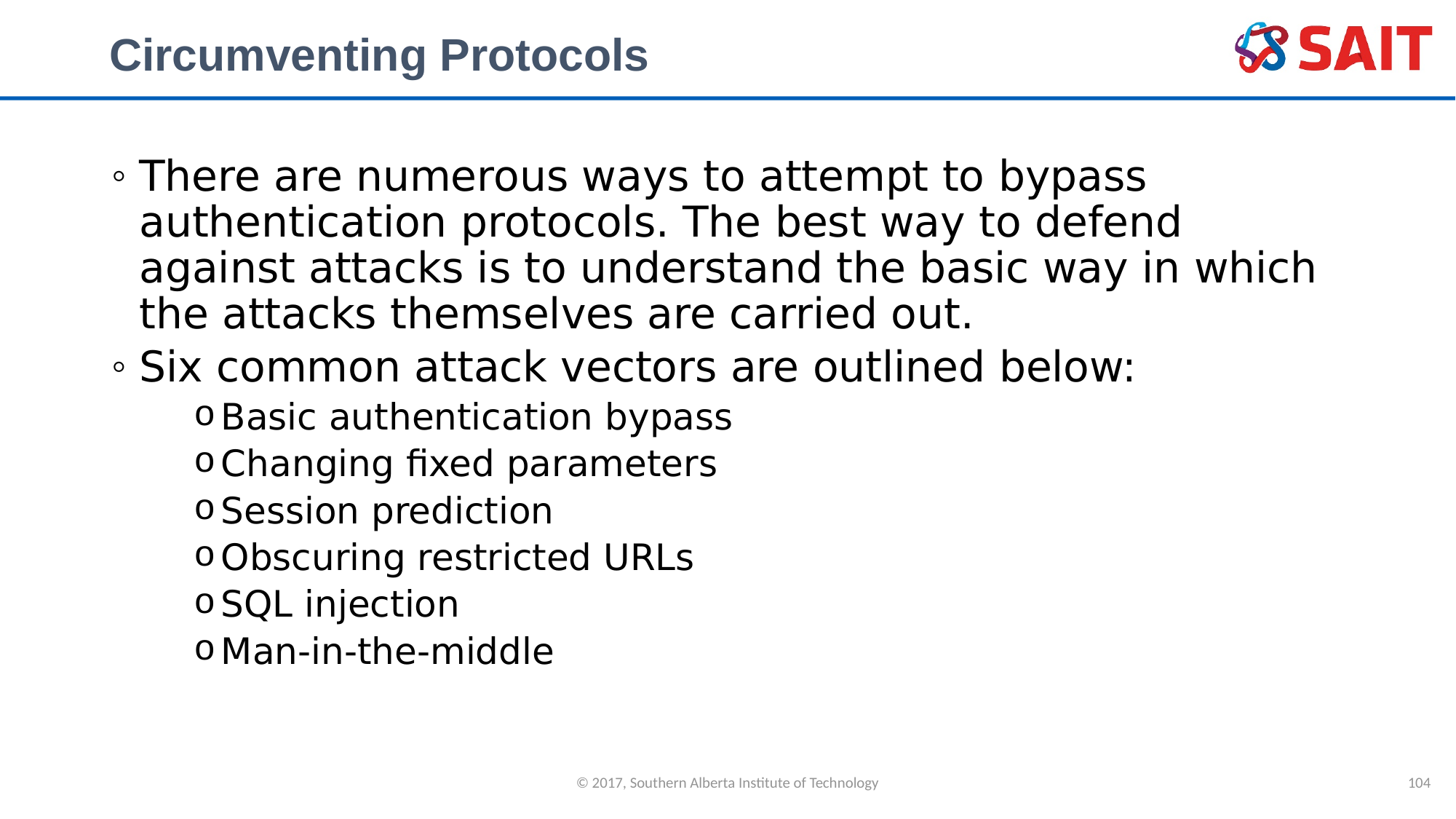

# Circumventing Protocols
There are numerous ways to attempt to bypass authentication protocols. The best way to defend against attacks is to understand the basic way in which the attacks themselves are carried out.
Six common attack vectors are outlined below:
Basic authentication bypass
Changing fixed parameters
Session prediction
Obscuring restricted URLs
SQL injection
Man-in-the-middle